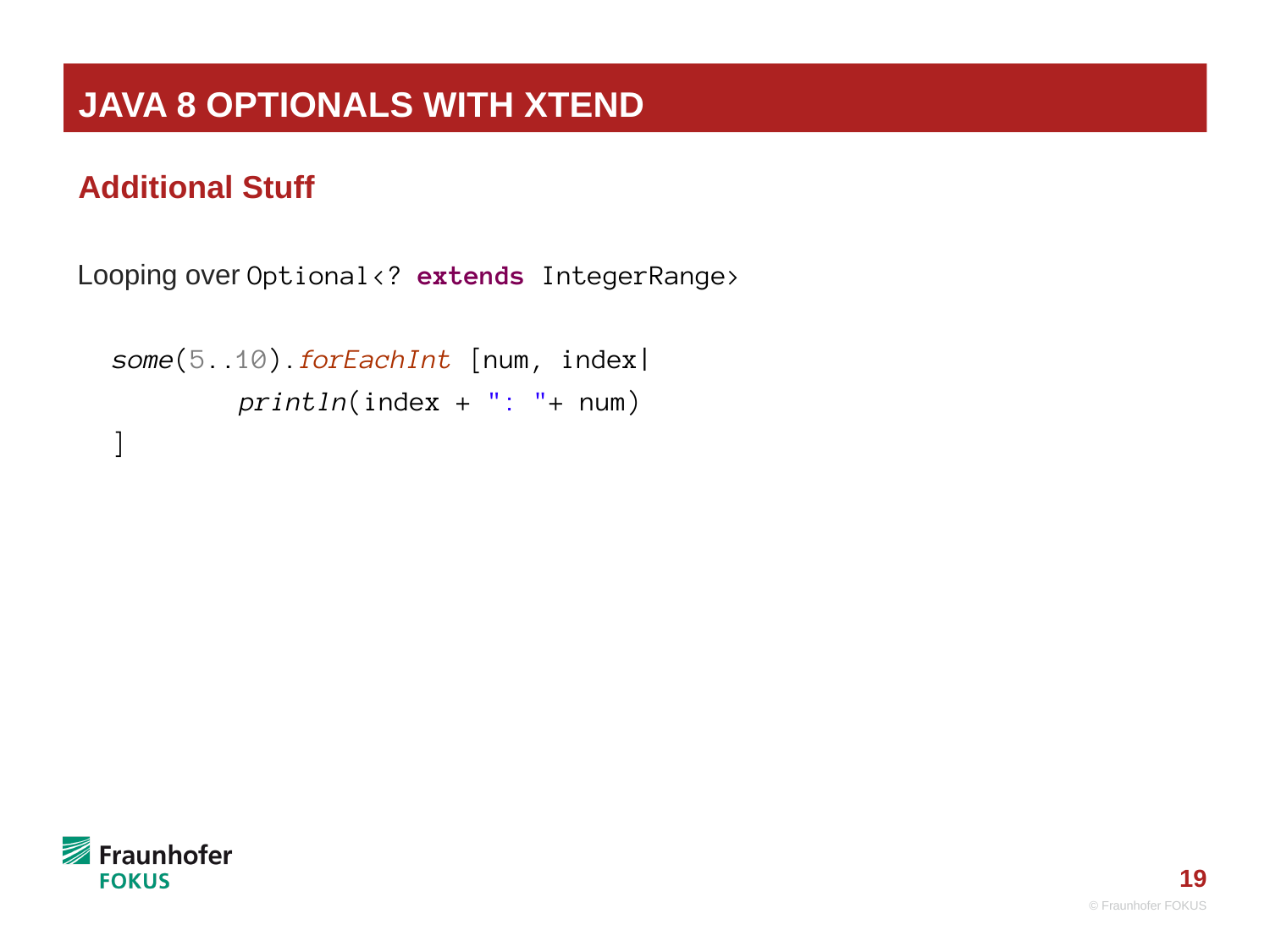

# Java 8 Optionals with XTend
Additional Stuff
Looping over Optional<? extends IntegerRange>

some(5..10).forEachInt [num, index|
	println(index + ": "+ num)
]

© Fraunhofer FOKUS